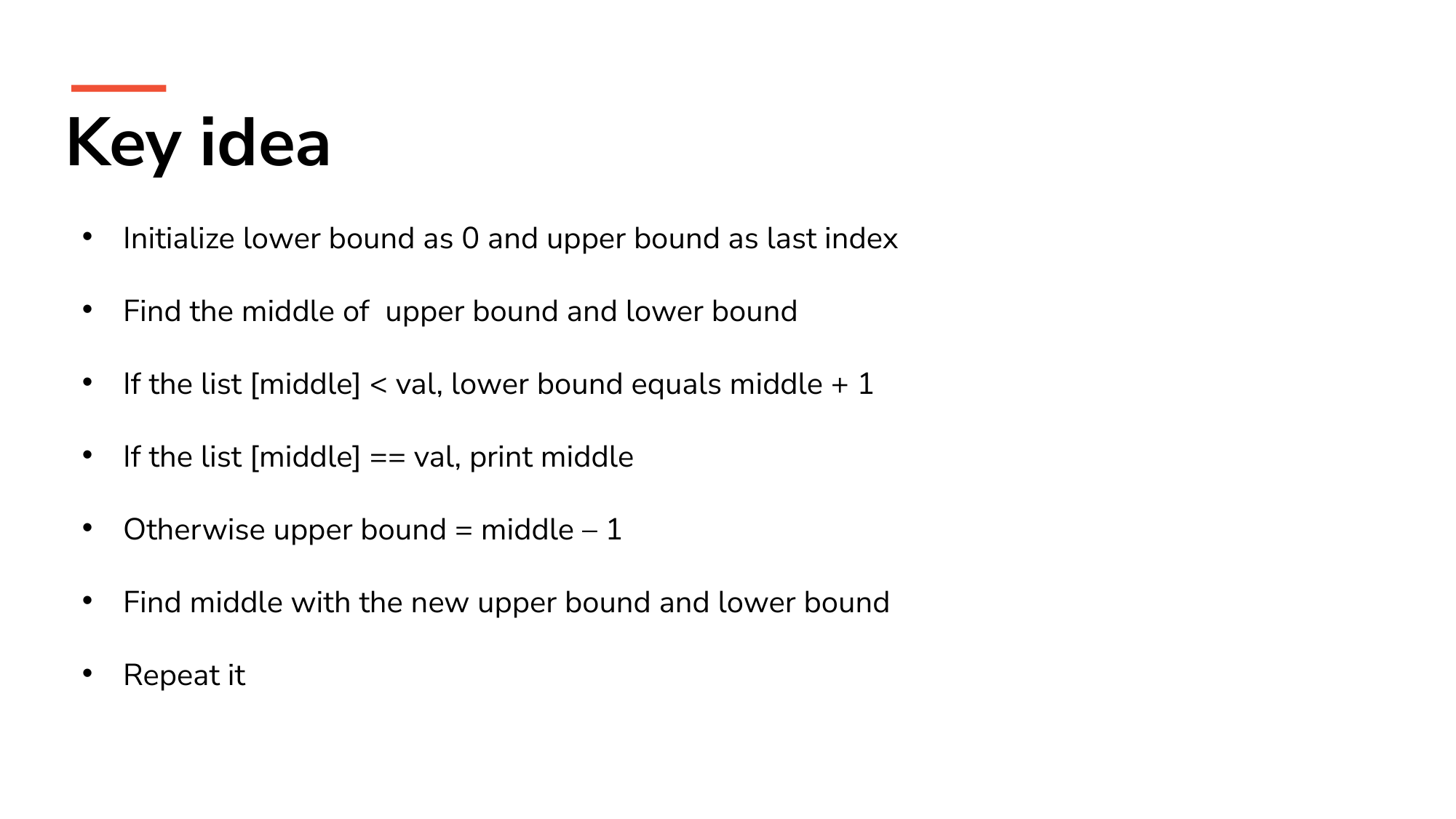

Key idea
Initialize lower bound as 0 and upper bound as last index

Find the middle of  upper bound and lower bound

If the list [middle] < val, lower bound equals middle + 1

If the list [middle] == val, print middle

Otherwise upper bound = middle – 1

Find middle with the new upper bound and lower bound

Repeat it